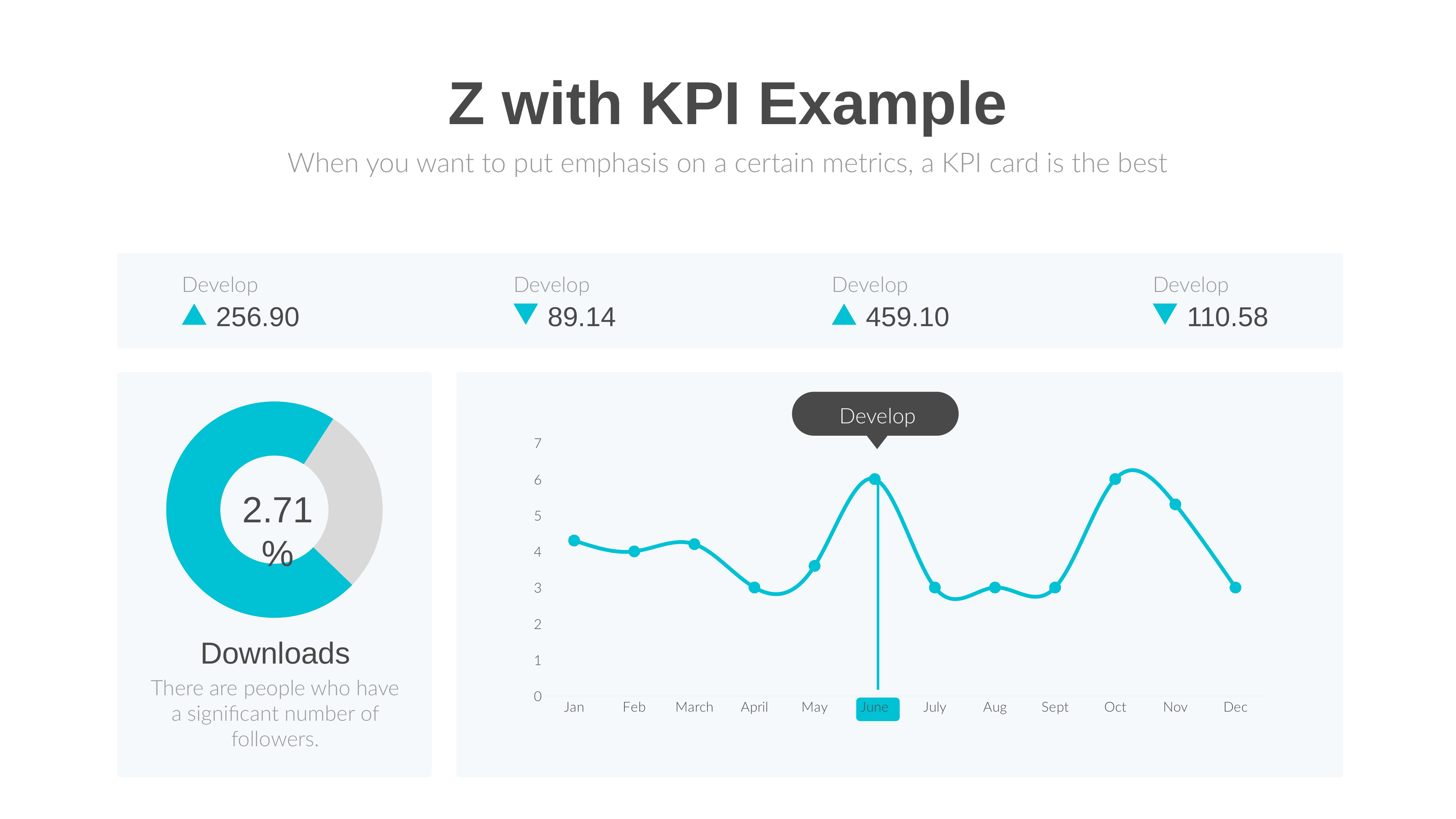

Z with KPI Example
When you want to put emphasis on a certain metrics, a KPI card is the best

Develop
256.90
Develop
89.14
Develop
459.10
Develop
110.58

Develop

### Chart

| Category | Sales |
|---|---|
| 1st Qtr | 8.2 |
| 2nd Qtr | 3.2 |
2.71%

### Chart

| Category | Series 1 |
|---|---|
| Jan | 4.3 |
| Feb | 4.0 |
| March | 4.2 |
| April | 3.0 |
| May | 3.6 |
| June | 6.0 |
| July | 3.0 |
| Aug | 3.0 |
| Sept | 3.0 |
| Oct | 6.0 |
| Nov | 5.3 |
| Dec | 3.0 |
Downloads
There are people who have a significant number of followers.